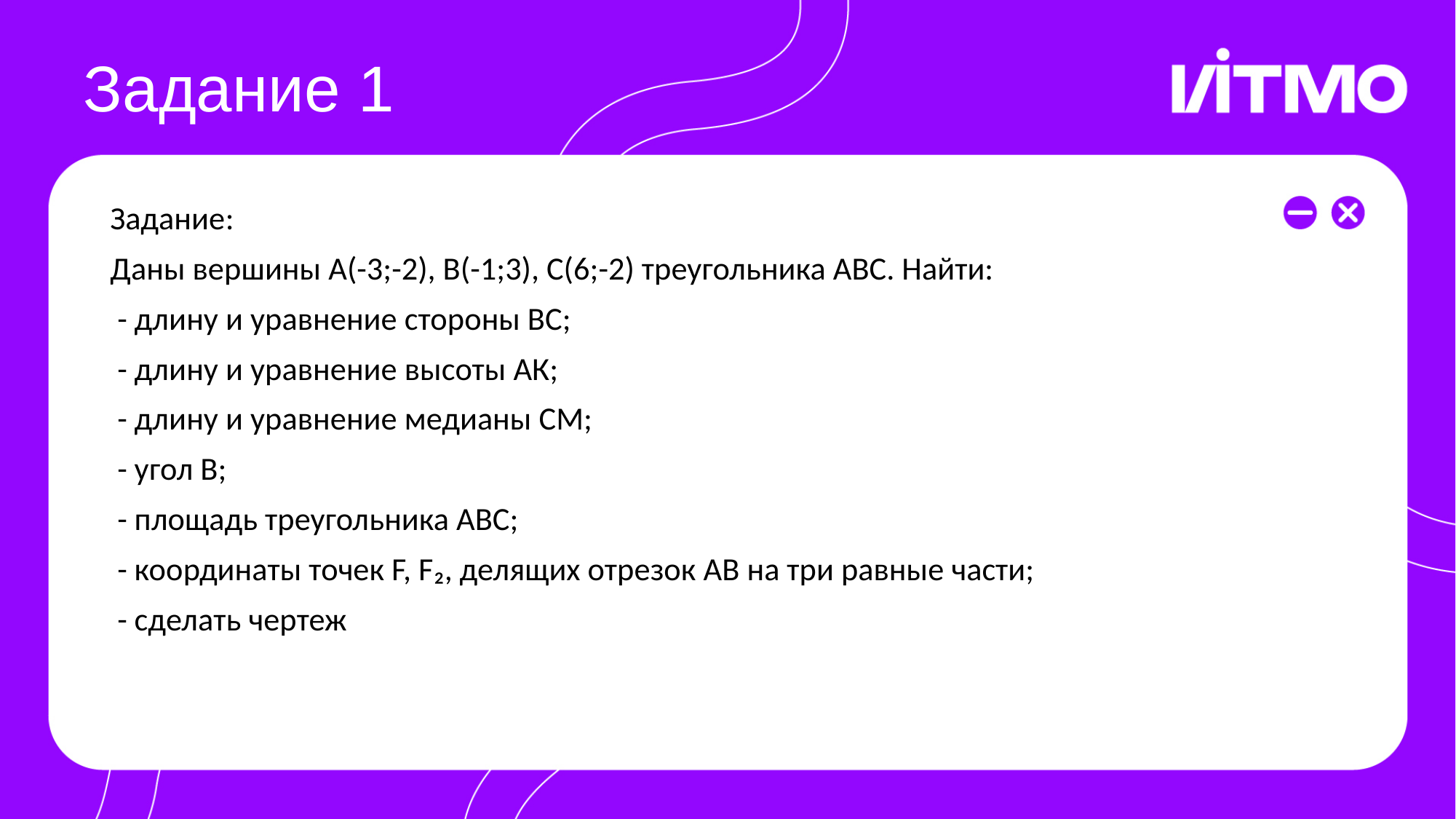

# Задание 1
Задание:
Даны вершины А(-3;-2), В(-1;3), С(6;-2) треугольника АВС. Найти:
 - длину и уравнение стороны ВС;
 - длину и уравнение высоты АК;
 - длину и уравнение медианы СМ;
 - угол В;
 - площадь треугольника АВС;
 - координаты точек F, F₂, делящих отрезок АВ на три равные части;
 - сделать чертеж